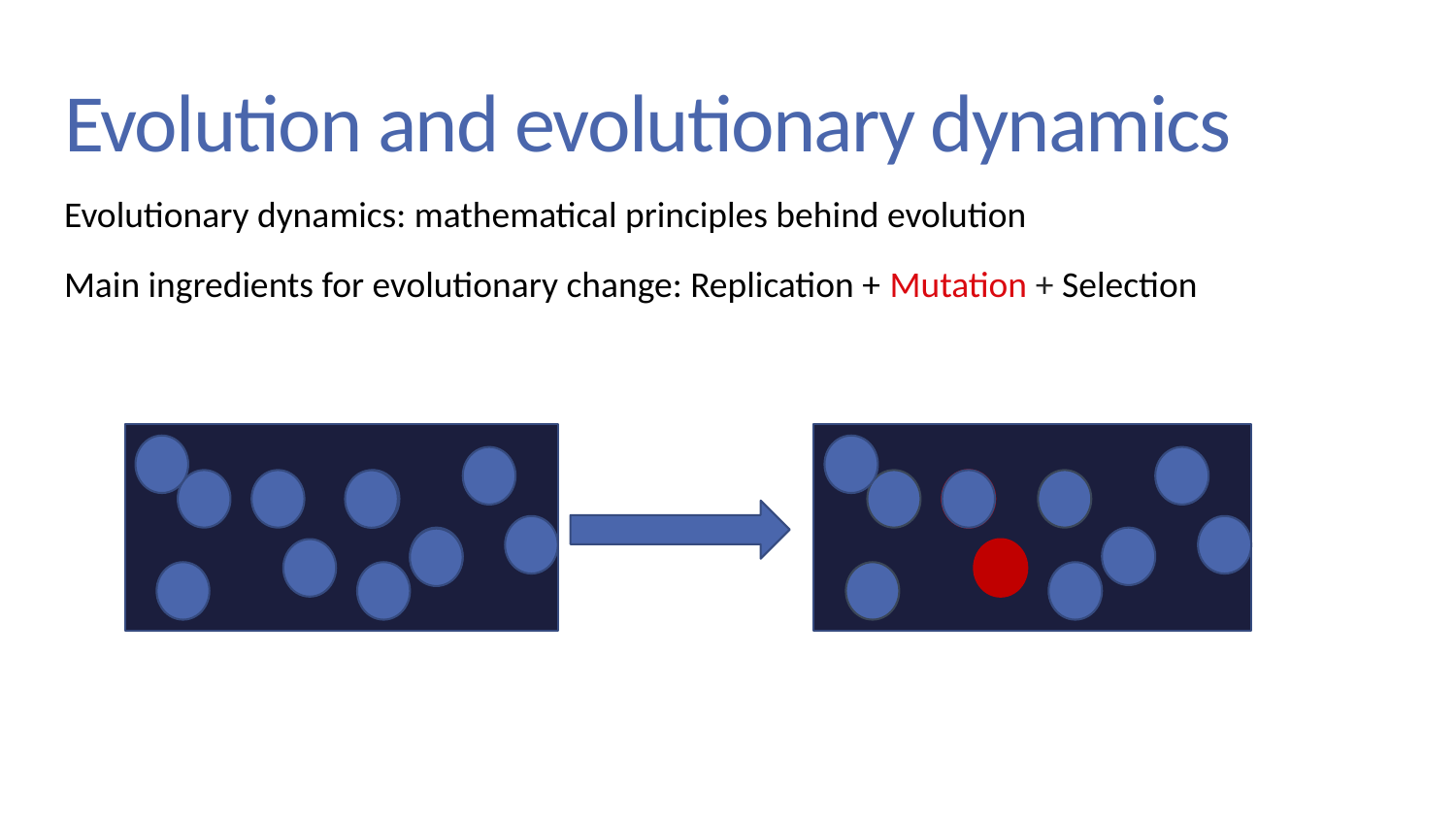

# Evolution and evolutionary dynamics
Evolutionary dynamics: mathematical principles behind evolution
Main ingredients for evolutionary change: Replication + Mutation + Selection